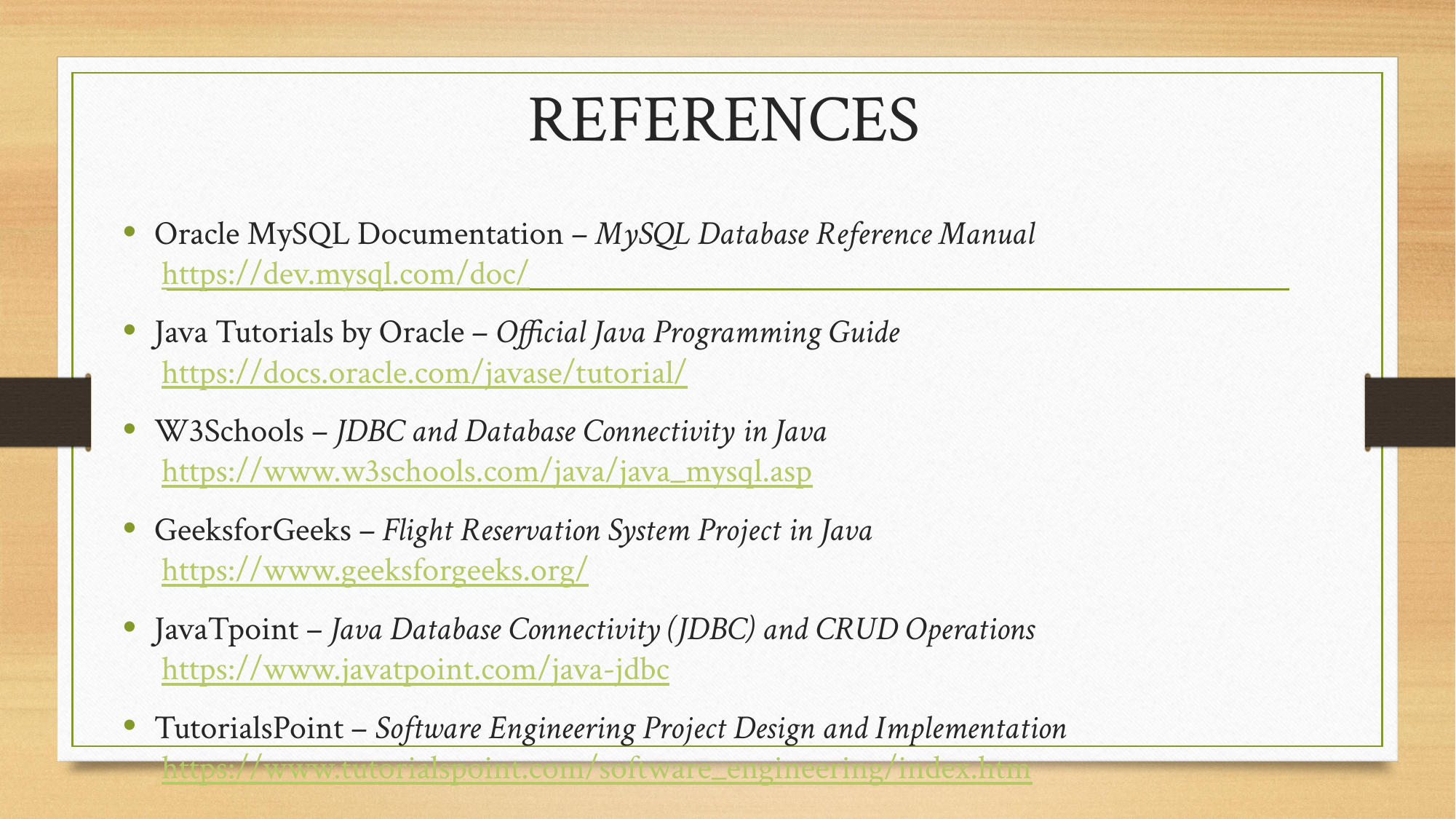

# REFERENCES
Oracle MySQL Documentation – MySQL Database Reference Manual
 https://dev.mysql.com/doc/
Java Tutorials by Oracle – Official Java Programming Guide
 https://docs.oracle.com/javase/tutorial/
W3Schools – JDBC and Database Connectivity in Java
 https://www.w3schools.com/java/java_mysql.asp
GeeksforGeeks – Flight Reservation System Project in Java
 https://www.geeksforgeeks.org/
JavaTpoint – Java Database Connectivity (JDBC) and CRUD Operations
 https://www.javatpoint.com/java-jdbc
TutorialsPoint – Software Engineering Project Design and Implementation
 https://www.tutorialspoint.com/software_engineering/index.htm